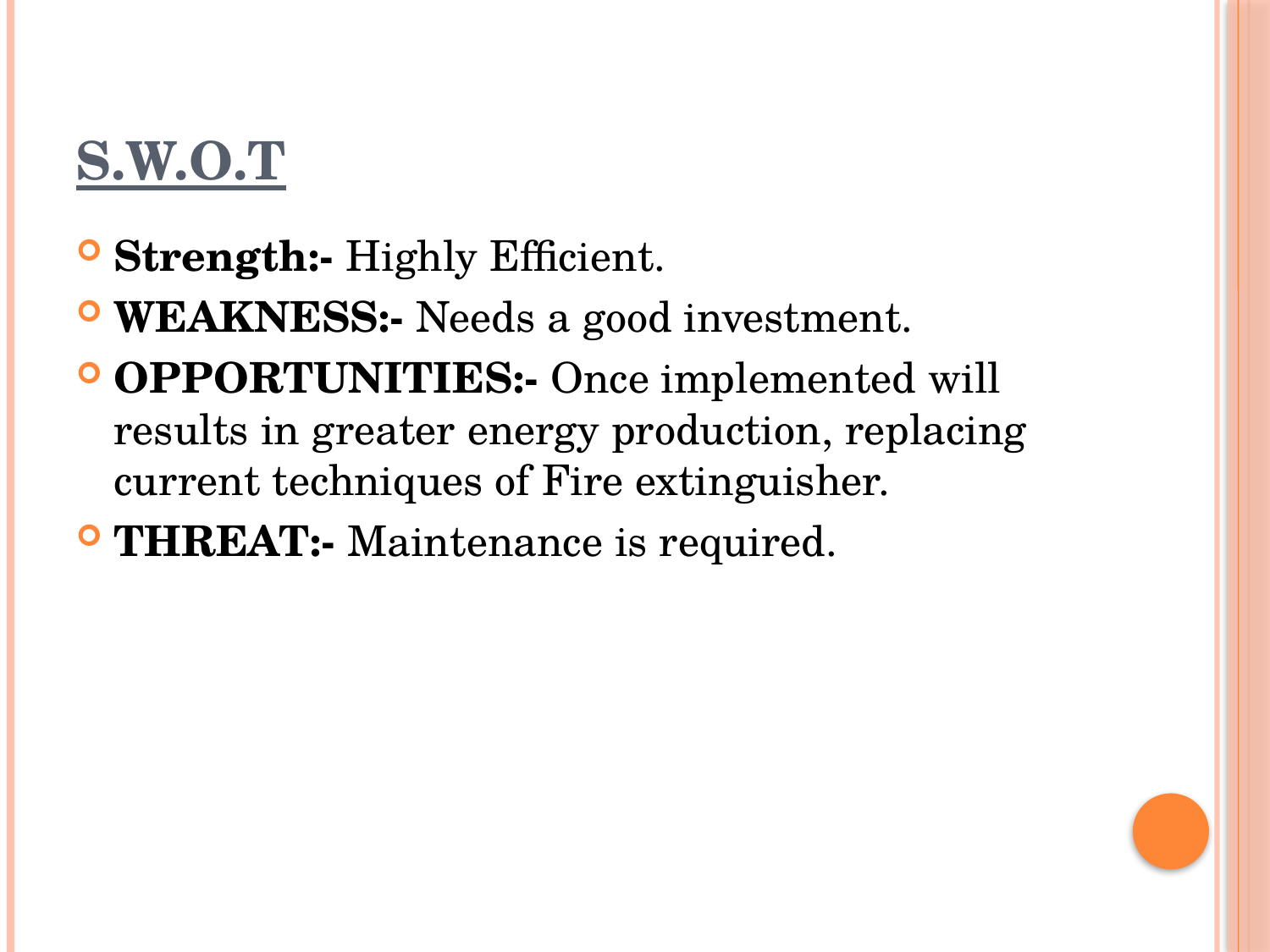

# S.W.O.T
Strength:- Highly Efficient.
WEAKNESS:- Needs a good investment.
OPPORTUNITIES:- Once implemented will results in greater energy production, replacing current techniques of Fire extinguisher.
THREAT:- Maintenance is required.